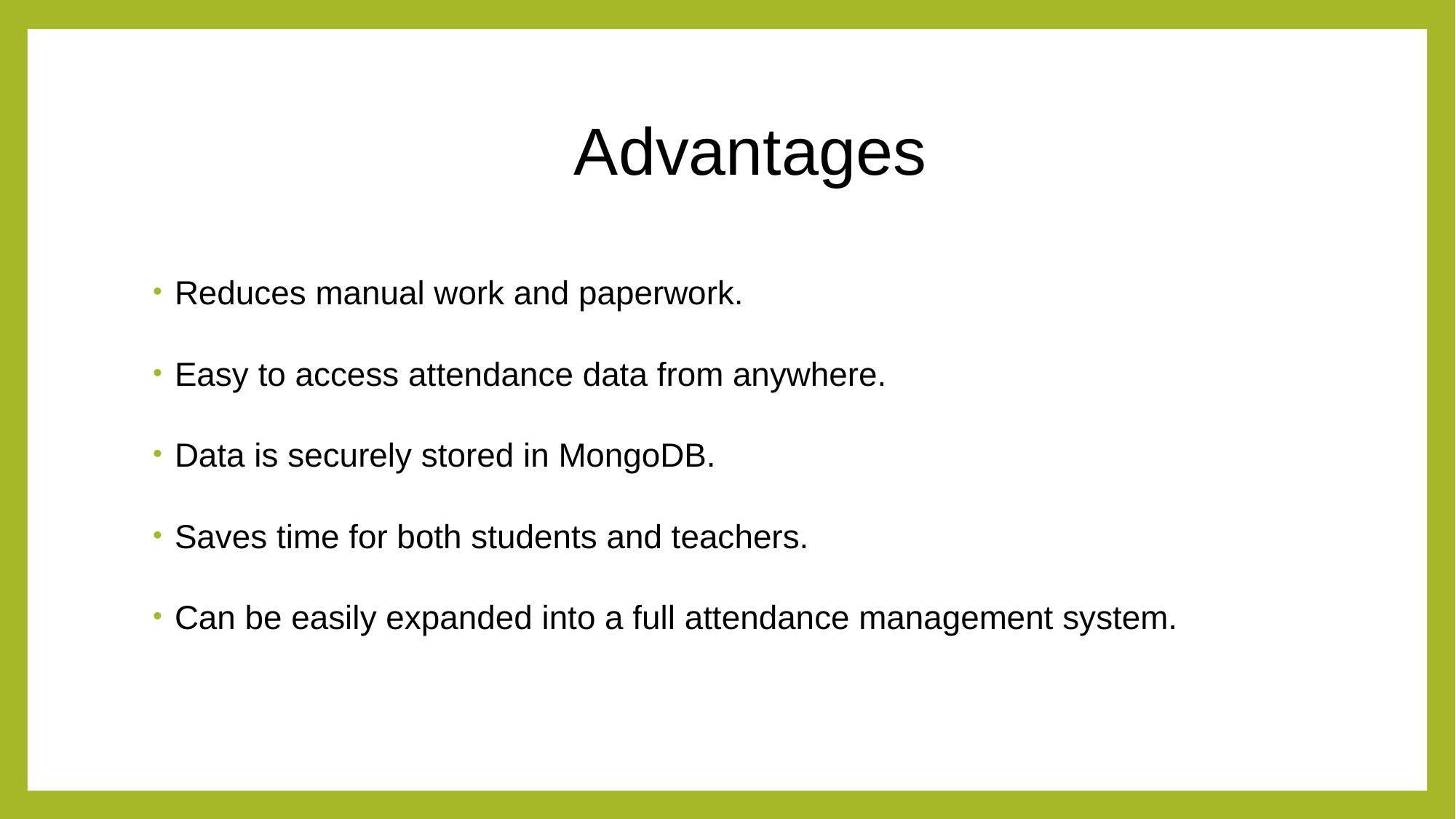

# Advantages
Reduces manual work and paperwork.
Easy to access attendance data from anywhere.
Data is securely stored in MongoDB.
Saves time for both students and teachers.
Can be easily expanded into a full attendance management system.